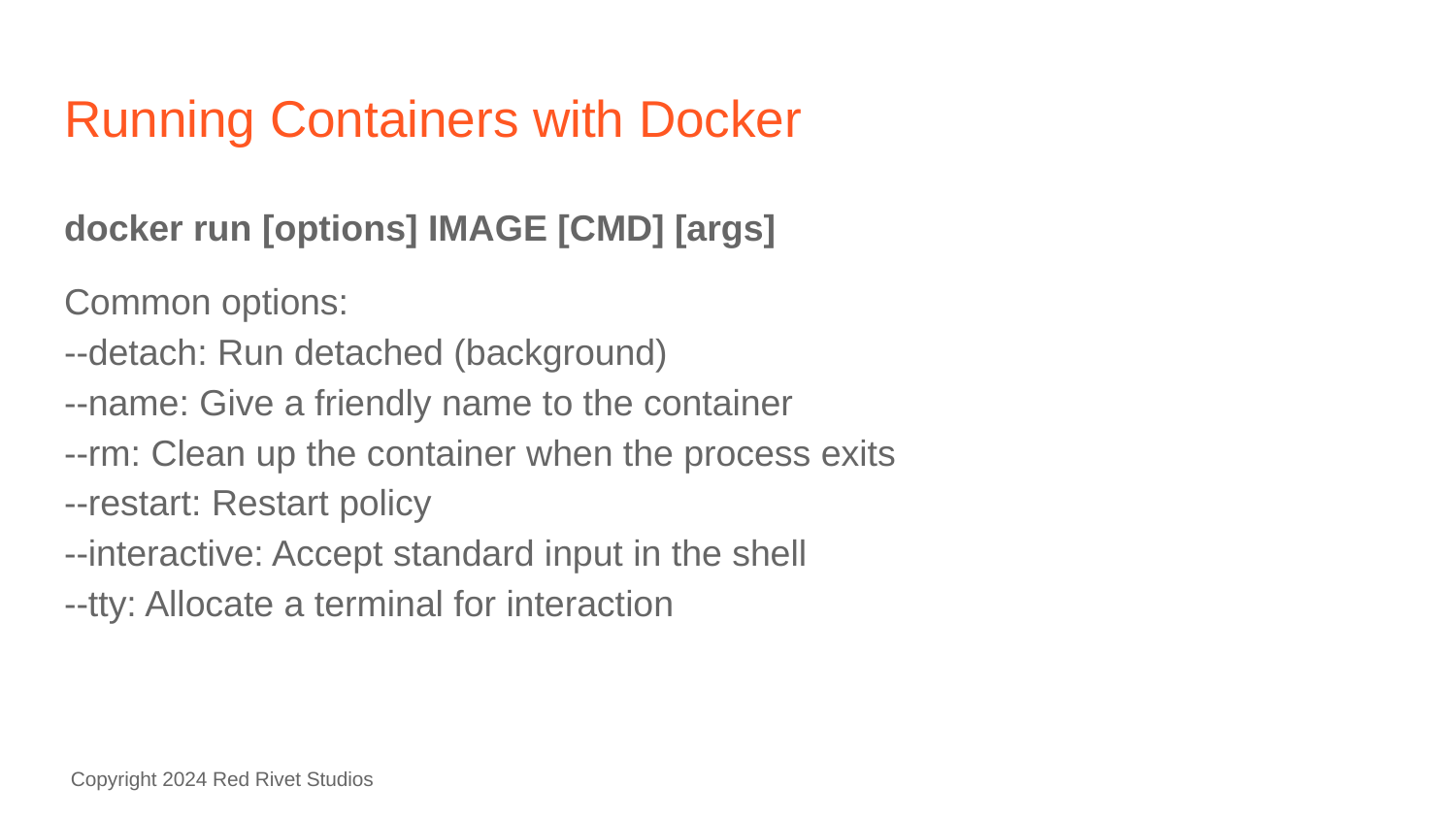

# Running Containers with Docker
docker run [options] IMAGE [CMD] [args]
Common options:
--detach: Run detached (background)
--name: Give a friendly name to the container
--rm: Clean up the container when the process exits
--restart: Restart policy
--interactive: Accept standard input in the shell
--tty: Allocate a terminal for interaction